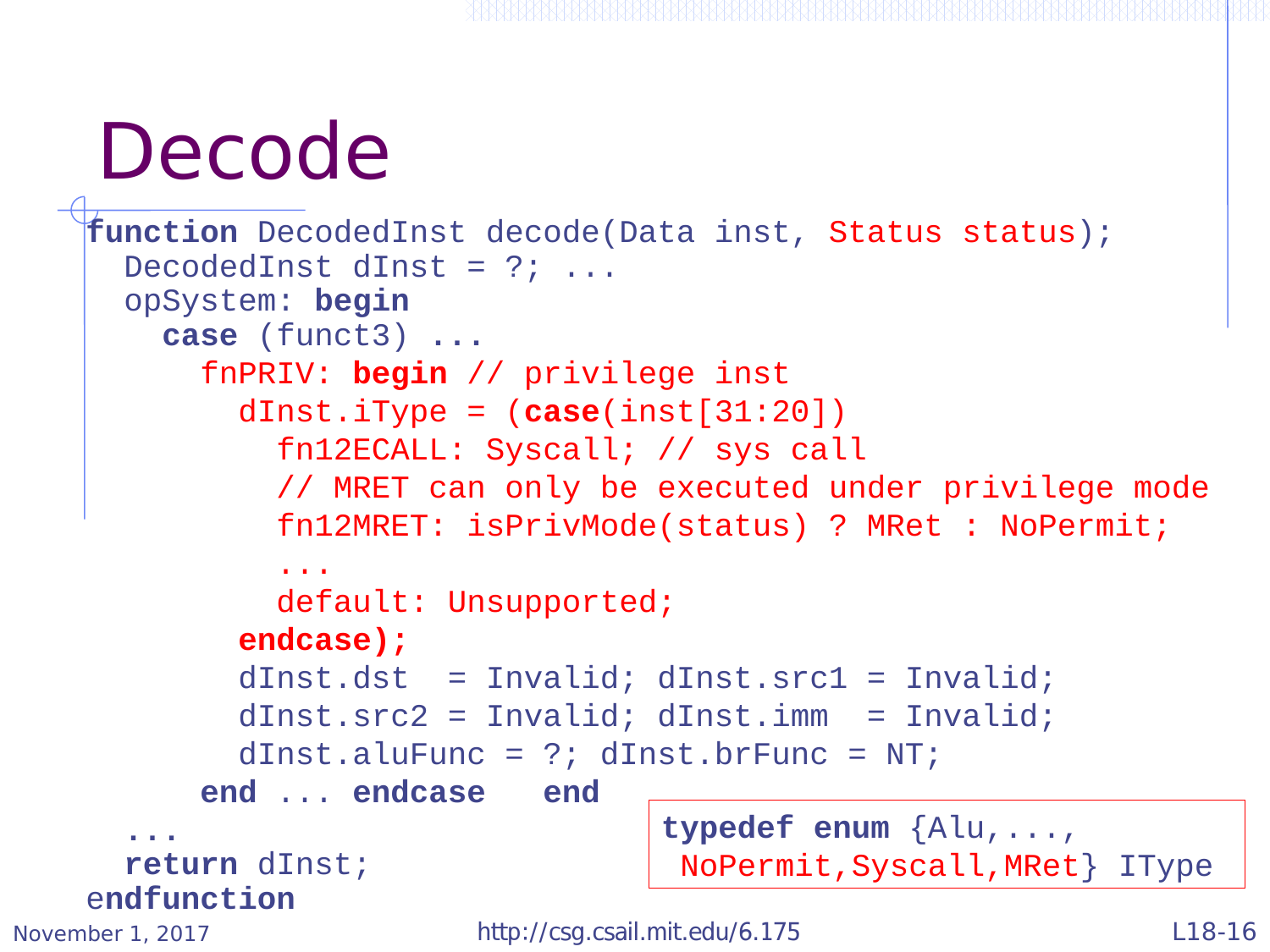

Decode
function DecodedInst decode(Data inst, Status status);
  DecodedInst dInst = ?; ...
  opSystem: begin
    case (funct3) ...
      fnPRIV: begin // privilege inst
        dInst.iType = (case(inst[31:20])
          fn12ECALL: Syscall; // sys call
          // MRET can only be executed under privilege mode
          fn12MRET: isPrivMode(status) ? MRet : NoPermit;
          ...
          default: Unsupported;
        endcase);
        dInst.dst  = Invalid; dInst.src1 = Invalid;
        dInst.src2 = Invalid; dInst.imm  = Invalid;
        dInst.aluFunc = ?; dInst.brFunc = NT;
      end ... endcase   end
  ...
  return dInst;
endfunction

typedef enum {Alu,...,
 NoPermit,Syscall,MRet} IType
November 1, 2017
http://csg.csail.mit.edu/6.175
L18-16